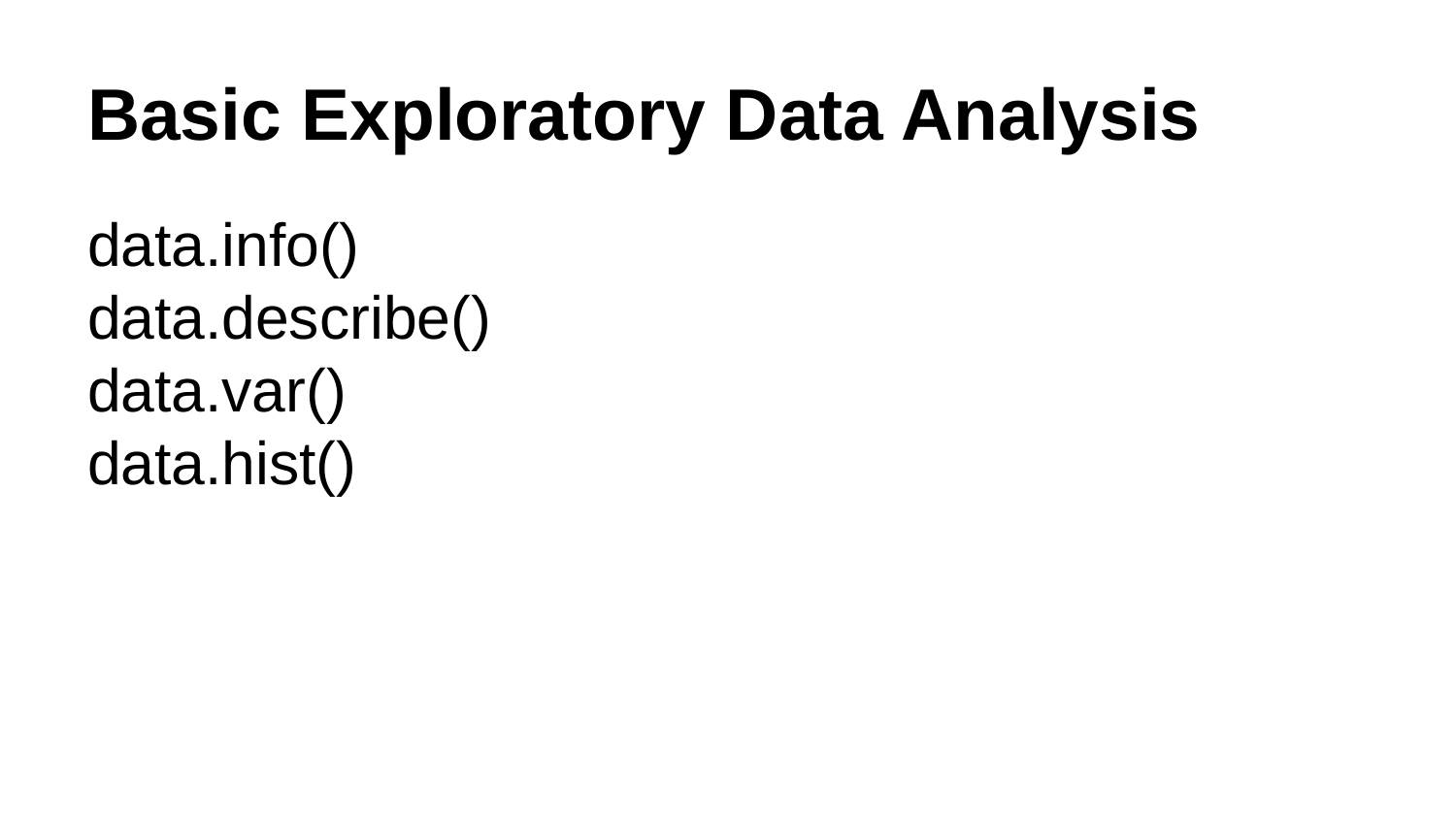

# Basic Exploratory Data Analysis
data.info()
data.describe()
data.var()
data.hist()